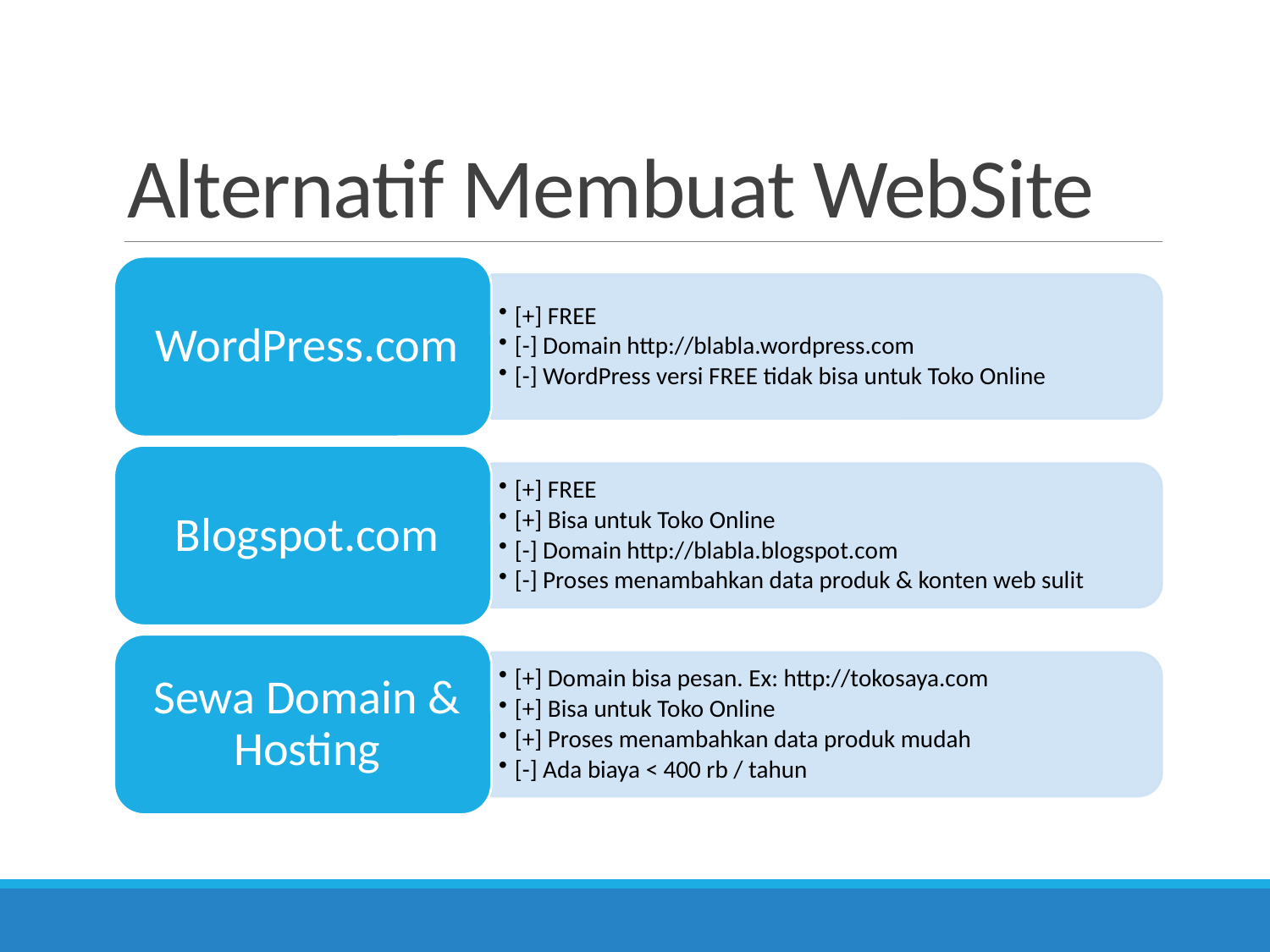

# Alternatif Membuat WebSite
[+] FREE
[-] Domain http://blabla.wordpress.com
[-] WordPress versi FREE tidak bisa untuk Toko Online
WordPress.com
[+] FREE
[+] Bisa untuk Toko Online
[-] Domain http://blabla.blogspot.com
[-] Proses menambahkan data produk & konten web sulit
Blogspot.com
[+] Domain bisa pesan. Ex: http://tokosaya.com
[+] Bisa untuk Toko Online
[+] Proses menambahkan data produk mudah
[-] Ada biaya < 400 rb / tahun
Sewa Domain & Hosting